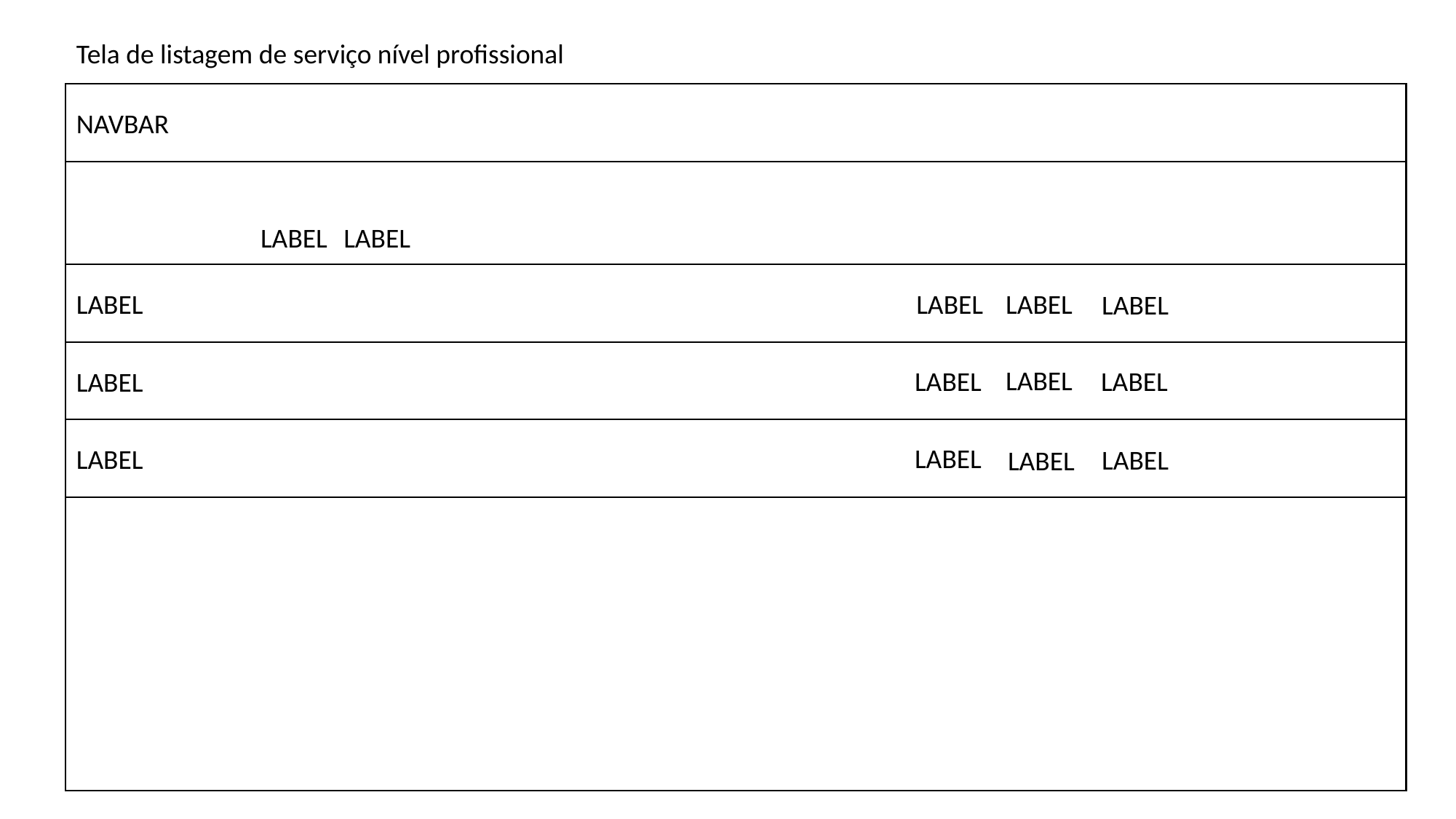

Tela de listagem de serviço nível profissional

NAVBAR
LABEL
LABEL
LABEL
LABEL
LABEL
LABEL
LABEL
LABEL
LABEL
LABEL
LABEL
LABEL
LABEL
LABEL